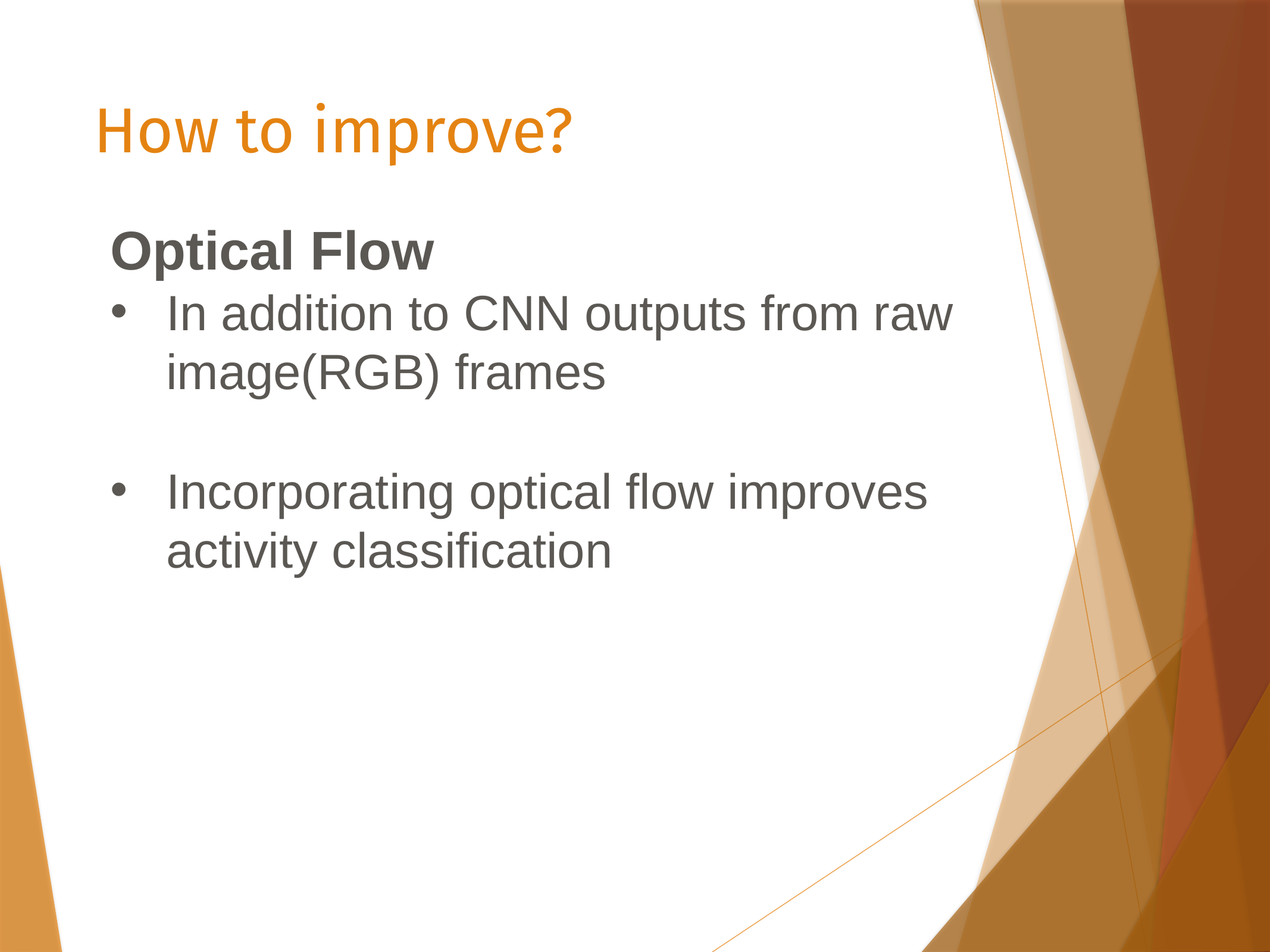

# How to improve?
Optical Flow
In addition to CNN outputs from raw image(RGB) frames

Incorporating optical flow improves activity classification